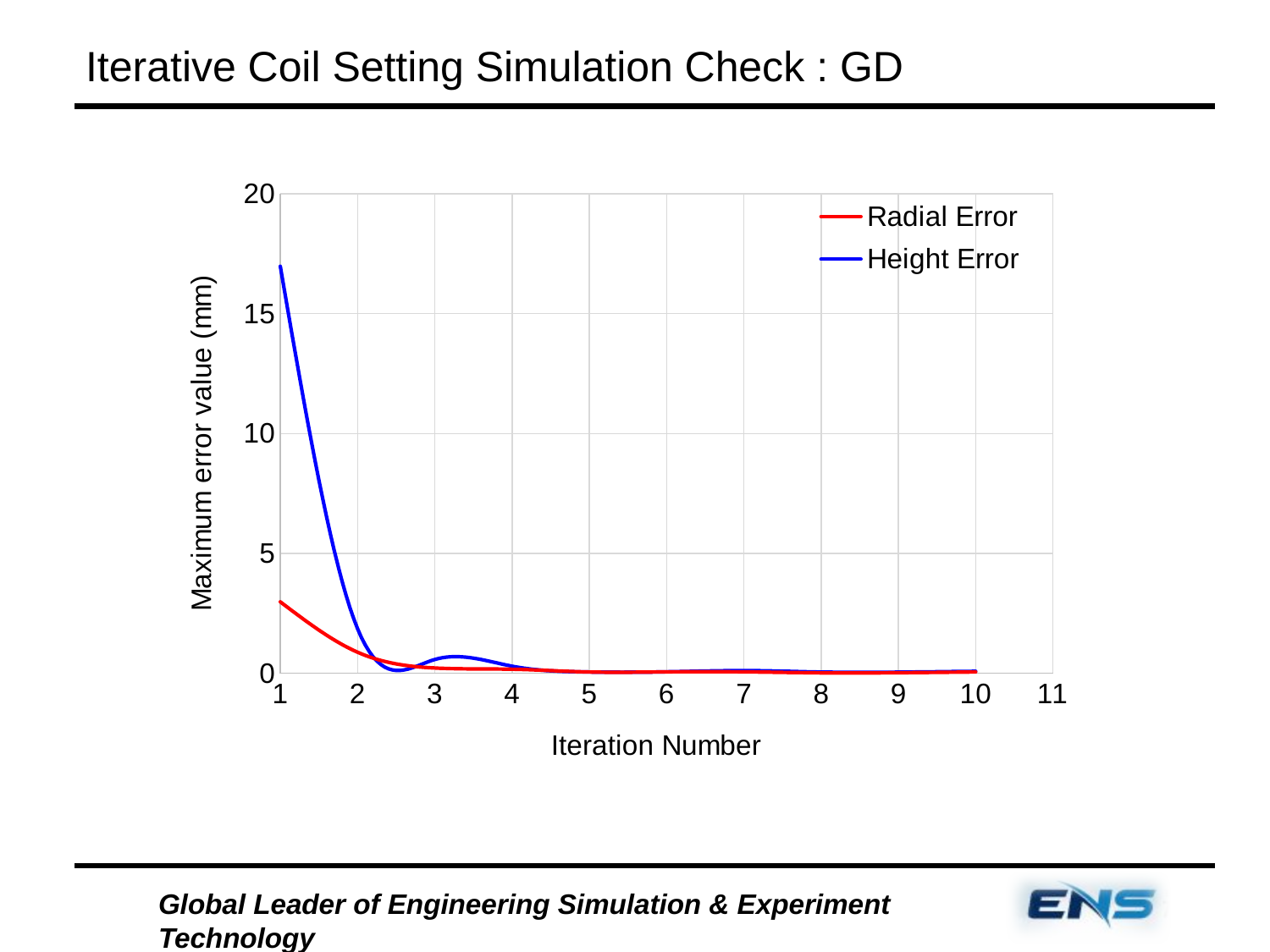

# Iterative Coil Setting Simulation Check : GD

### Chart

| Category |  |  |
|---|---|---|